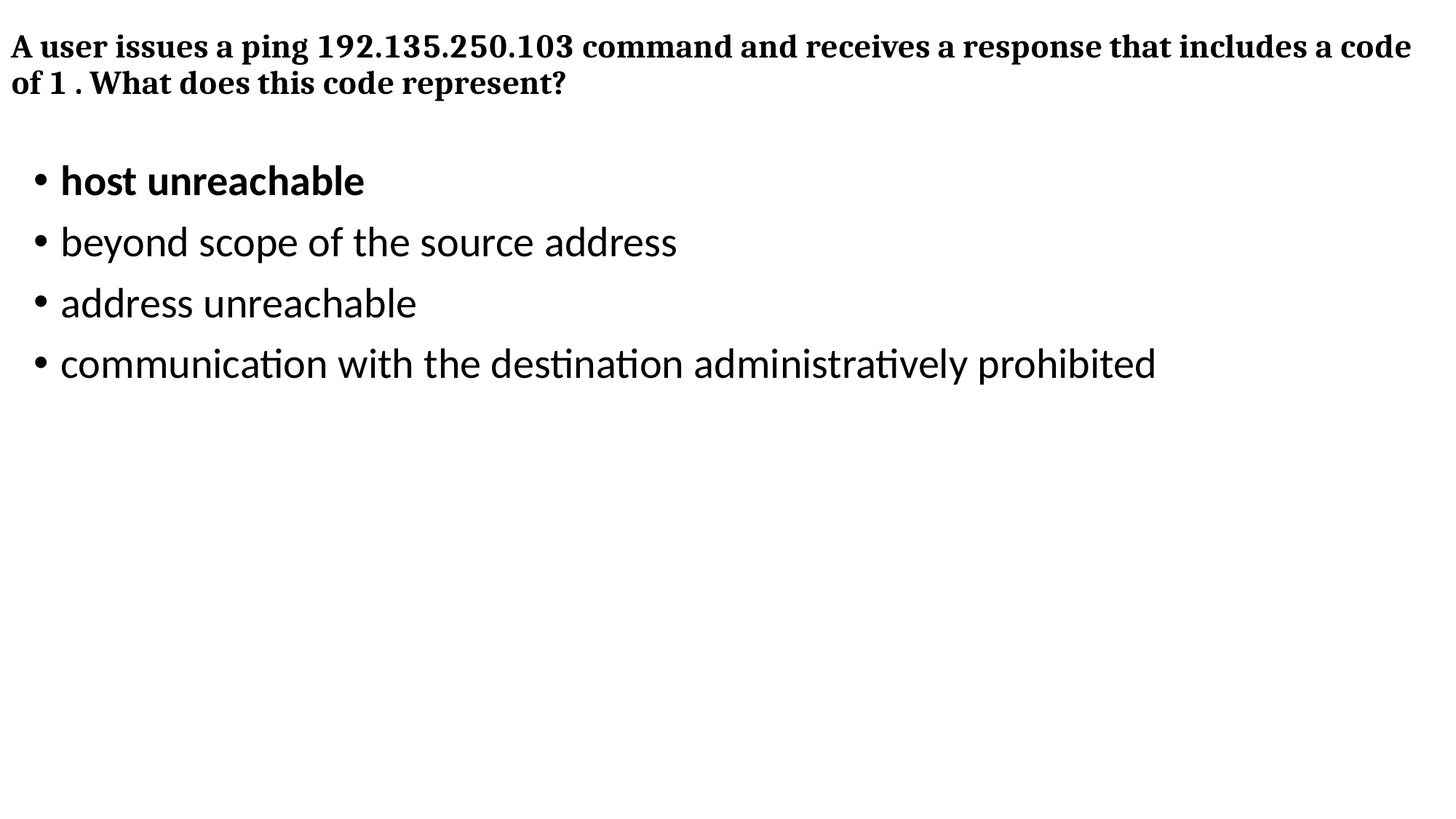

# A user issues a ping 192.135.250.103 command and receives a response that includes a code of 1 . What does this code represent?
host unreachable
beyond scope of the source address
address unreachable
communication with the destination administratively prohibited